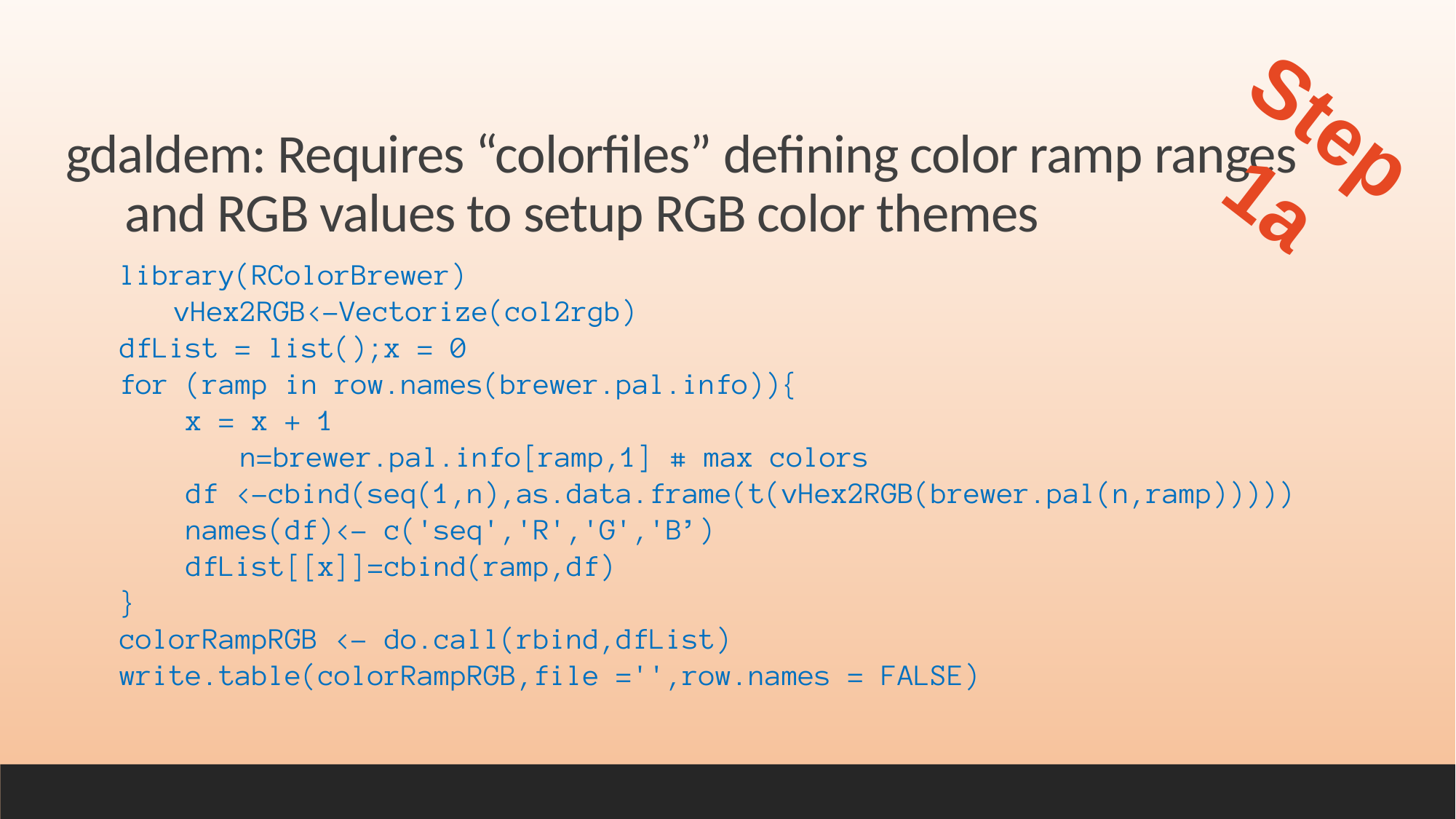

Step 1a
gdaldem: Requires “colorfiles” defining color ramp ranges
and RGB values to setup RGB color themes
 	library(RColorBrewer)
	vHex2RGB<-Vectorize(col2rgb)
	dfList = list();x = 0
	for (ramp in row.names(brewer.pal.info)){
	    x = x + 1
	    n=brewer.pal.info[ramp,1] # max colors
	    df <-cbind(seq(1,n),as.data.frame(t(vHex2RGB(brewer.pal(n,ramp)))))
	    names(df)<- c('seq','R','G','B’)
	    dfList[[x]]=cbind(ramp,df)
    	}
	colorRampRGB <- do.call(rbind,dfList)
	write.table(colorRampRGB,file ='',row.names = FALSE)